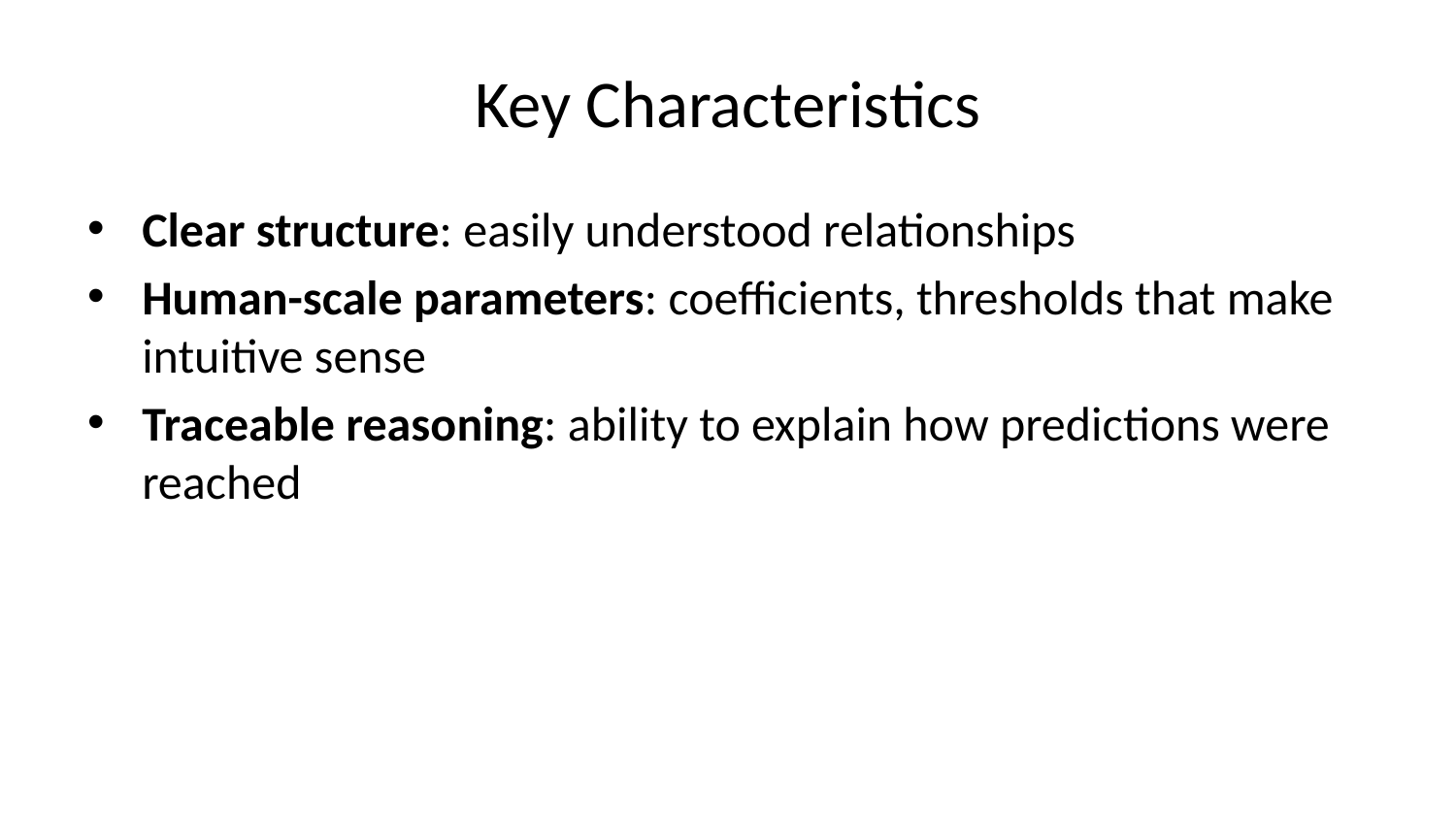

# Key Characteristics
Clear structure: easily understood relationships
Human-scale parameters: coefficients, thresholds that make intuitive sense
Traceable reasoning: ability to explain how predictions were reached